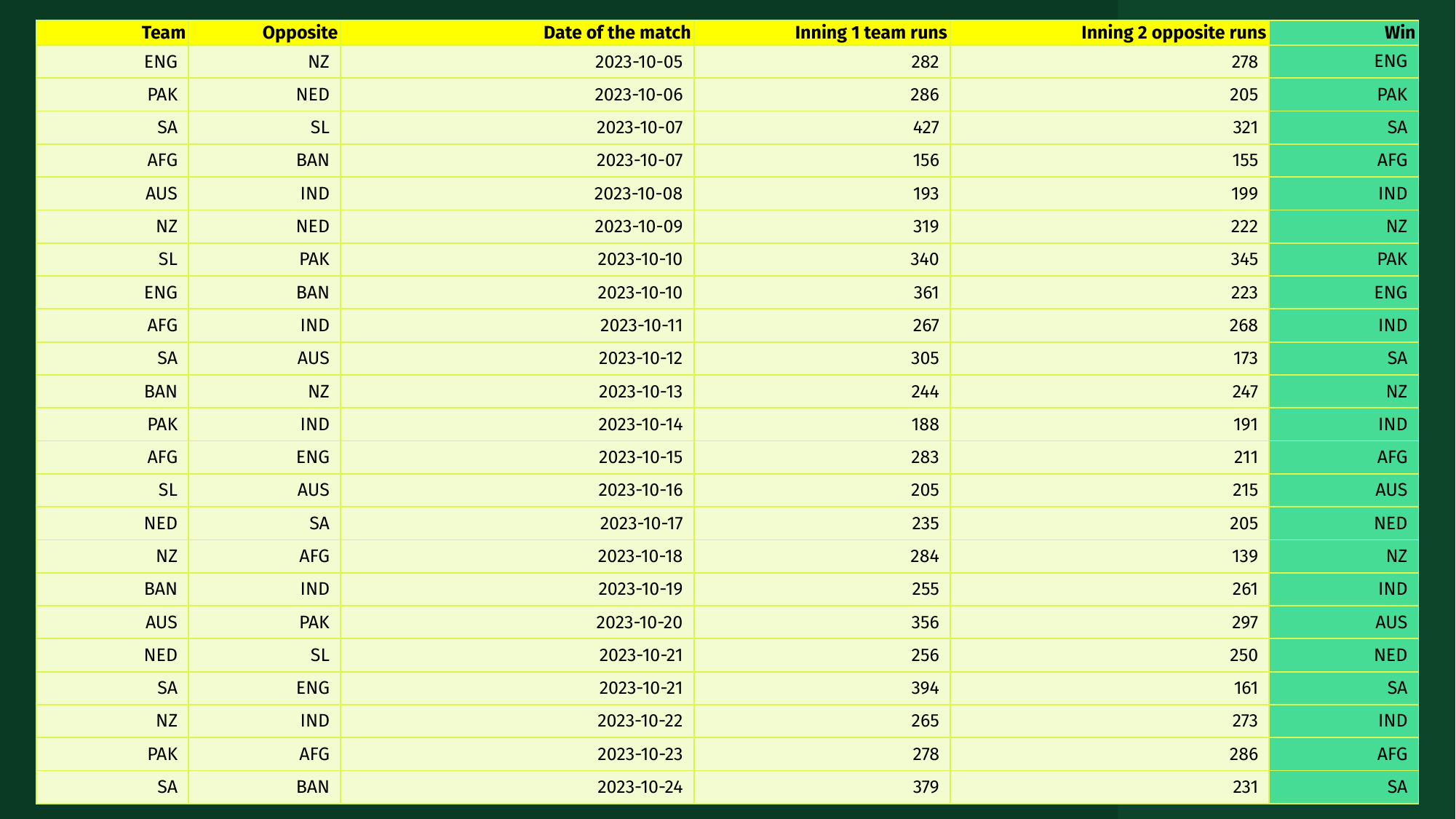

| Team | Opposite | Date of the match | Inning 1 team runs | Inning 2 opposite runs | Win |
| --- | --- | --- | --- | --- | --- |
| ENG | NZ | 2023-10-05 | 282 | 278 | ENG |
| PAK | NED | 2023-10-06 | 286 | 205 | PAK |
| SA | SL | 2023-10-07 | 427 | 321 | SA |
| AFG | BAN | 2023-10-07 | 156 | 155 | AFG |
| AUS | IND | 2023-10-08 | 193 | 199 | IND |
| NZ | NED | 2023-10-09 | 319 | 222 | NZ |
| SL | PAK | 2023-10-10 | 340 | 345 | PAK |
| ENG | BAN | 2023-10-10 | 361 | 223 | ENG |
| AFG | IND | 2023-10-11 | 267 | 268 | IND |
| SA | AUS | 2023-10-12 | 305 | 173 | SA |
| BAN | NZ | 2023-10-13 | 244 | 247 | NZ |
| PAK | IND | 2023-10-14 | 188 | 191 | IND |
| AFG | ENG | 2023-10-15 | 283 | 211 | AFG |
| SL | AUS | 2023-10-16 | 205 | 215 | AUS |
| NED | SA | 2023-10-17 | 235 | 205 | NED |
| NZ | AFG | 2023-10-18 | 284 | 139 | NZ |
| BAN | IND | 2023-10-19 | 255 | 261 | IND |
| AUS | PAK | 2023-10-20 | 356 | 297 | AUS |
| NED | SL | 2023-10-21 | 256 | 250 | NED |
| SA | ENG | 2023-10-21 | 394 | 161 | SA |
| NZ | IND | 2023-10-22 | 265 | 273 | IND |
| PAK | AFG | 2023-10-23 | 278 | 286 | AFG |
| SA | BAN | 2023-10-24 | 379 | 231 | SA |